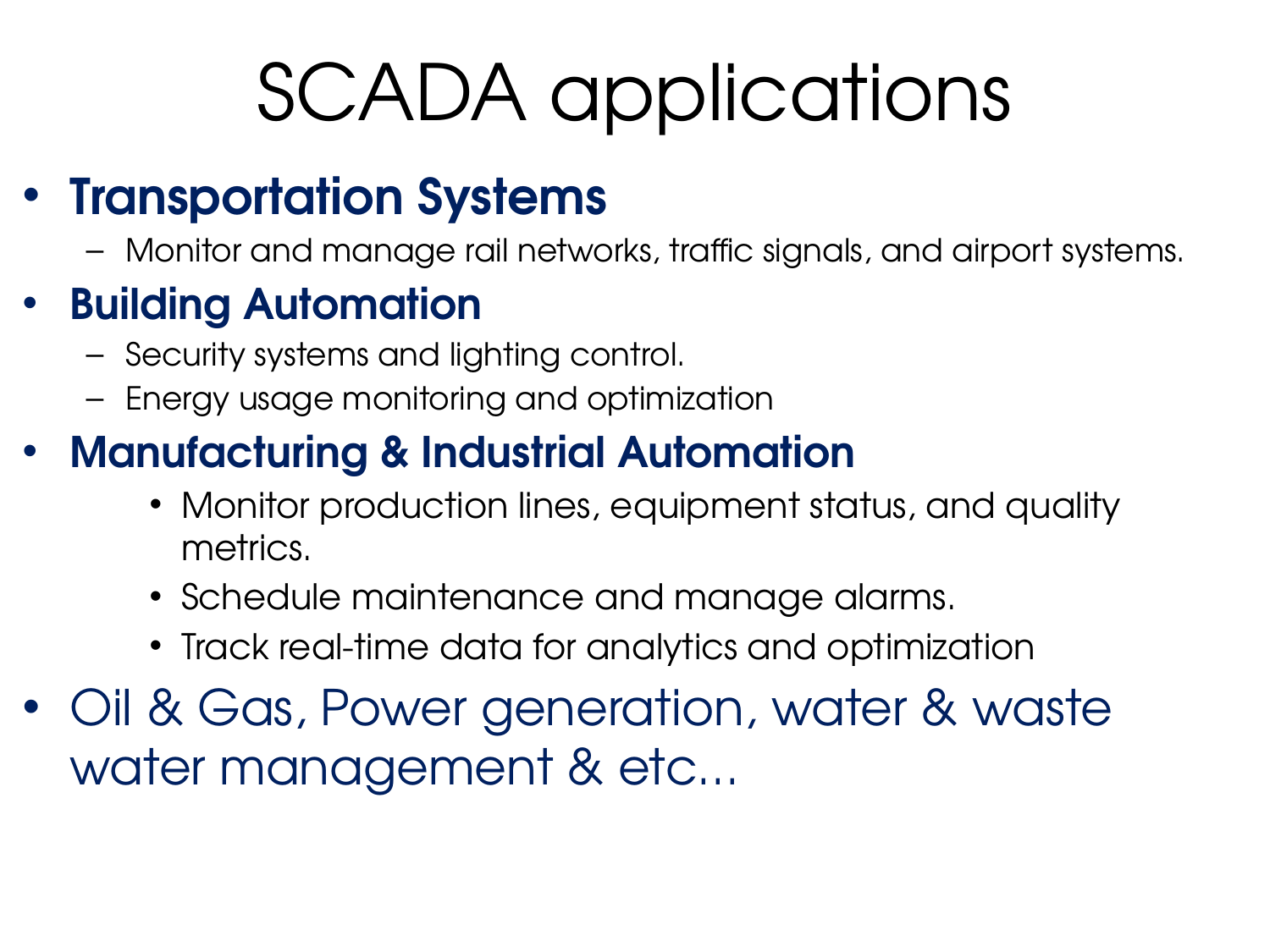

# SCADA applications
Transportation Systems
Monitor and manage rail networks, traffic signals, and airport systems.
Building Automation
Security systems and lighting control.
Energy usage monitoring and optimization
Manufacturing & Industrial Automation
Monitor production lines, equipment status, and quality metrics.
Schedule maintenance and manage alarms.
Track real-time data for analytics and optimization
Oil & Gas, Power generation, water & waste water management & etc…